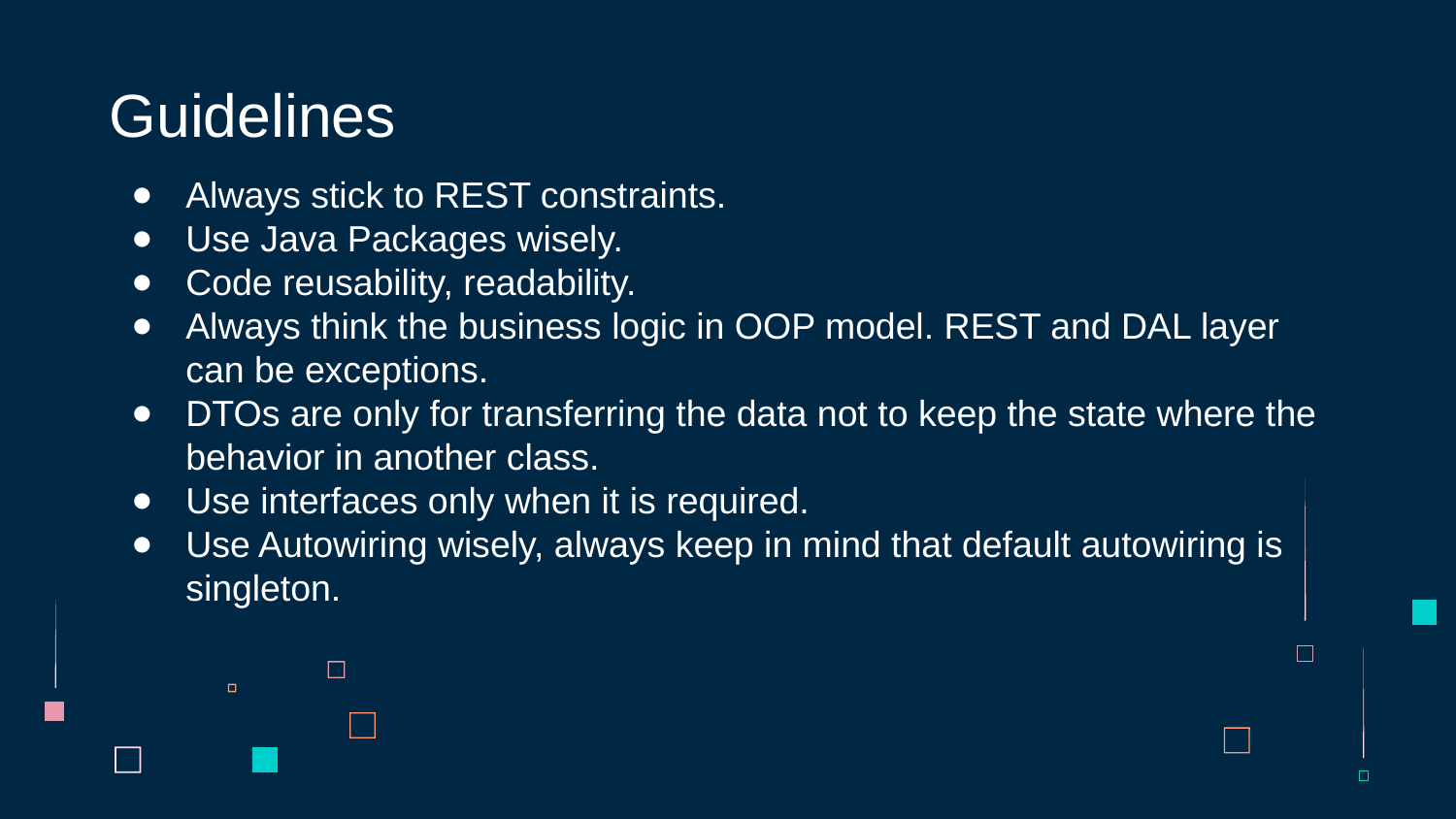

# Guidelines
Always stick to REST constraints.
Use Java Packages wisely.
Code reusability, readability.
Always think the business logic in OOP model. REST and DAL layer can be exceptions.
DTOs are only for transferring the data not to keep the state where the behavior in another class.
Use interfaces only when it is required.
Use Autowiring wisely, always keep in mind that default autowiring is singleton.